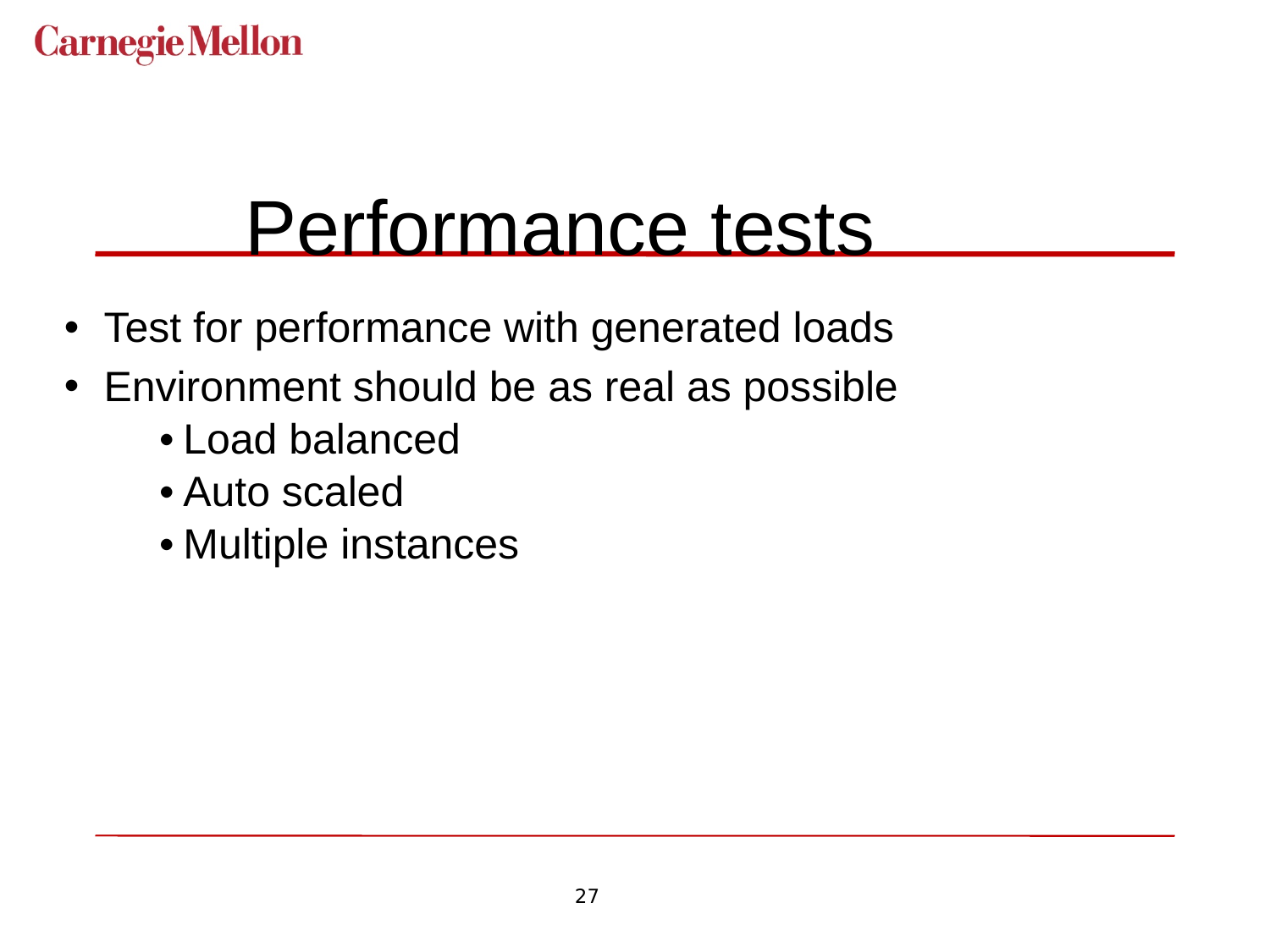

# Performance tests
Test for performance with generated loads
Environment should be as real as possible
Load balanced
Auto scaled
Multiple instances